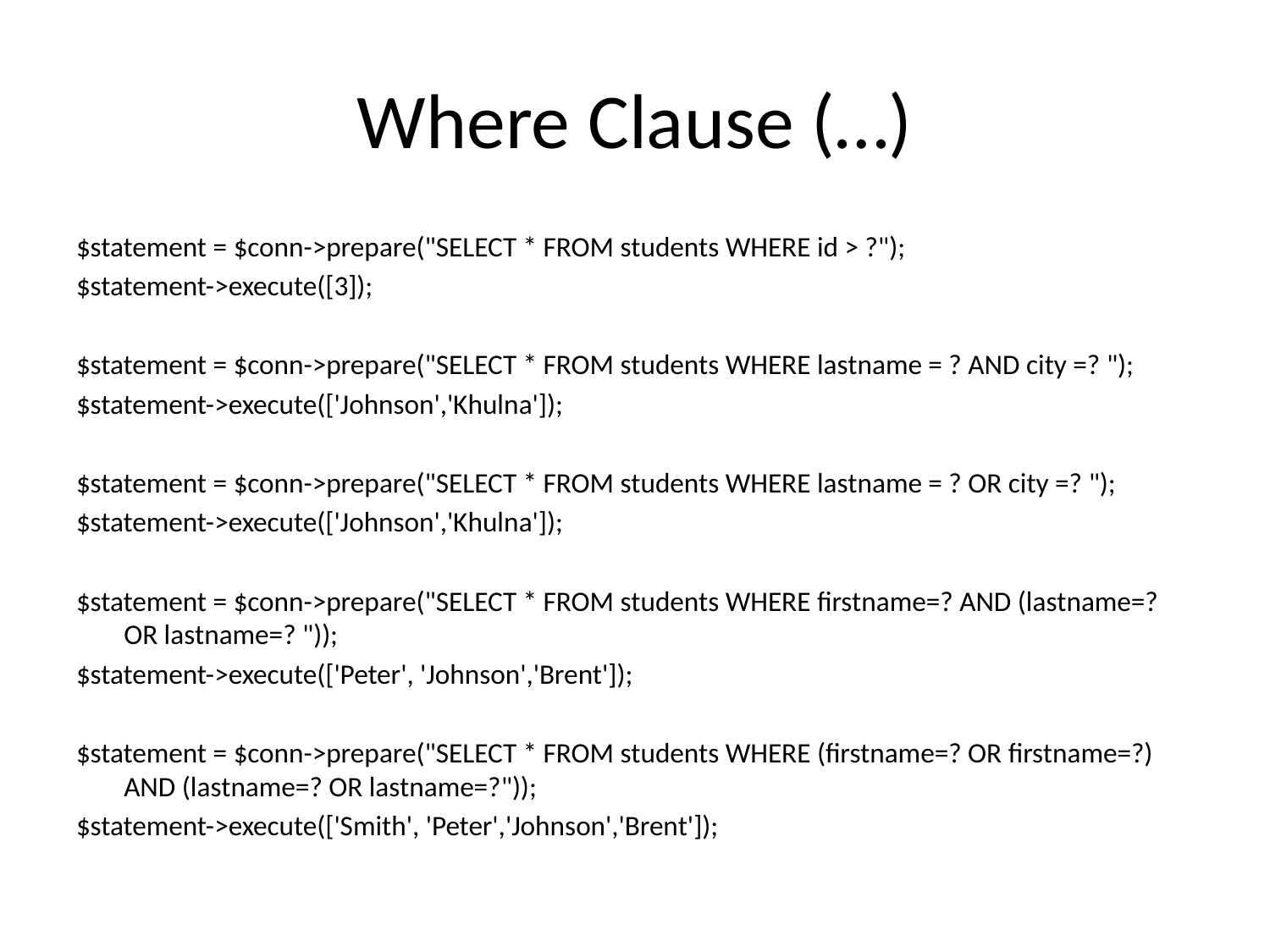

# Where Clause (…)
$statement = $conn->prepare("SELECT * FROM students WHERE id > ?");
$statement->execute([3]);

$statement = $conn->prepare("SELECT * FROM students WHERE lastname = ? AND city =? ");
$statement->execute(['Johnson','Khulna']);

$statement = $conn->prepare("SELECT * FROM students WHERE lastname = ? OR city =? ");
$statement->execute(['Johnson','Khulna']);

$statement = $conn->prepare("SELECT * FROM students WHERE firstname=? AND (lastname=? OR lastname=? "));
$statement->execute(['Peter', 'Johnson','Brent']);

$statement = $conn->prepare("SELECT * FROM students WHERE (firstname=? OR firstname=?) AND (lastname=? OR lastname=?"));
$statement->execute(['Smith', 'Peter','Johnson','Brent']);